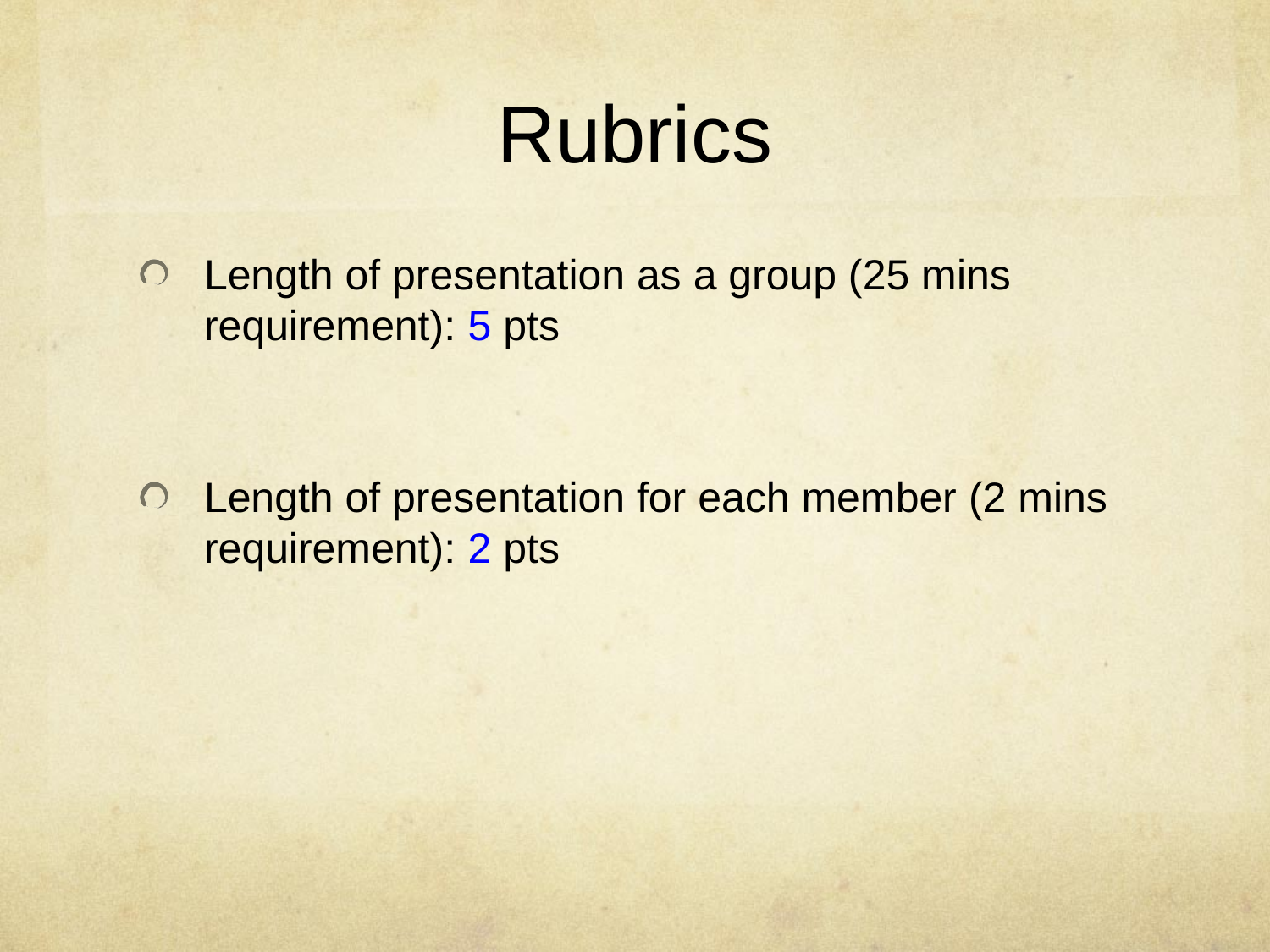

# Rubrics
Length of presentation as a group (25 mins requirement): 5 pts

Length of presentation for each member (2 mins requirement): 2 pts